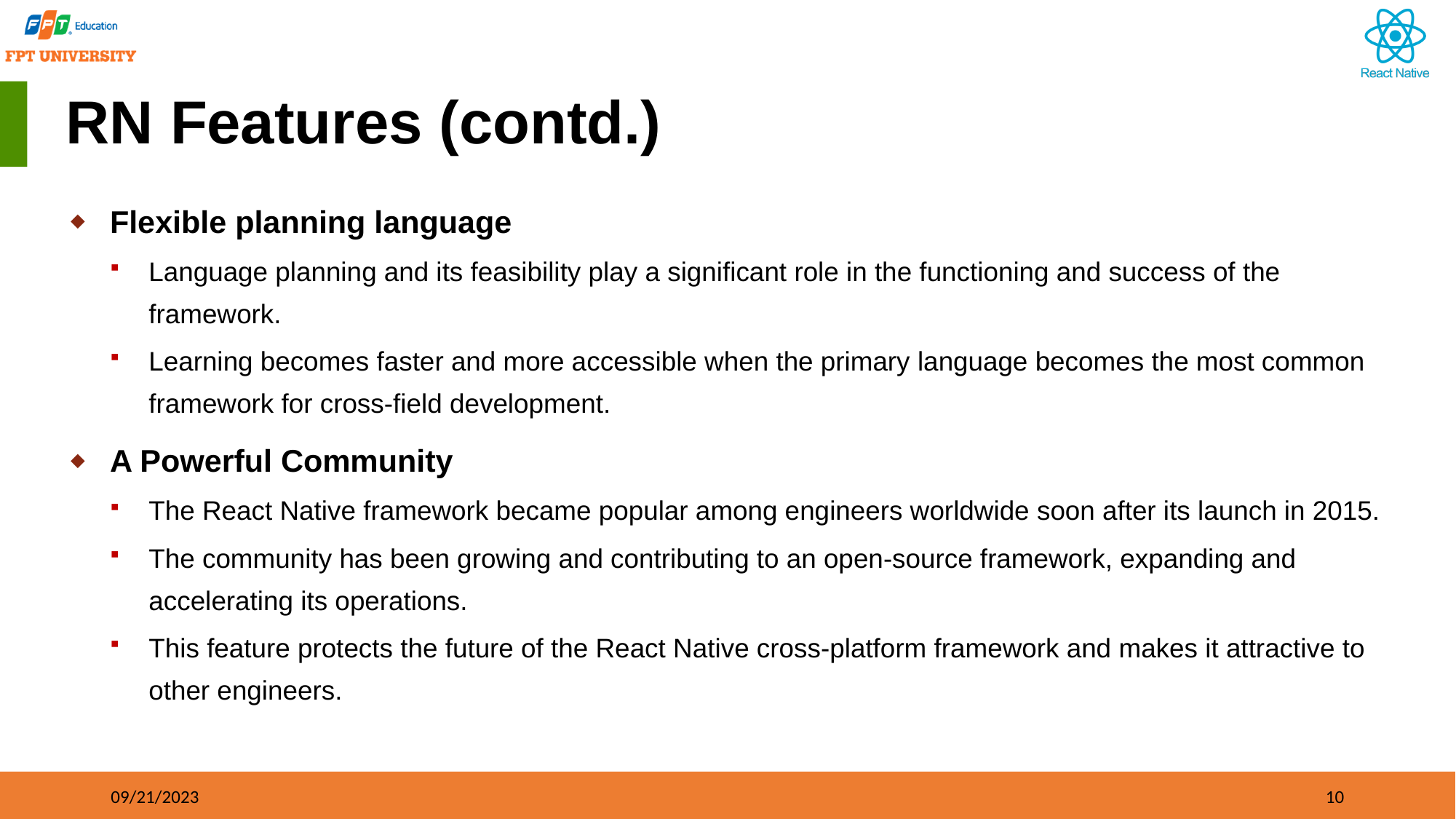

# RN Features (contd.)
Flexible planning language
Language planning and its feasibility play a significant role in the functioning and success of the framework.
Learning becomes faster and more accessible when the primary language becomes the most common framework for cross-field development.
A Powerful Community
The React Native framework became popular among engineers worldwide soon after its launch in 2015.
The community has been growing and contributing to an open-source framework, expanding and accelerating its operations.
This feature protects the future of the React Native cross-platform framework and makes it attractive to other engineers.

09/21/2023
10